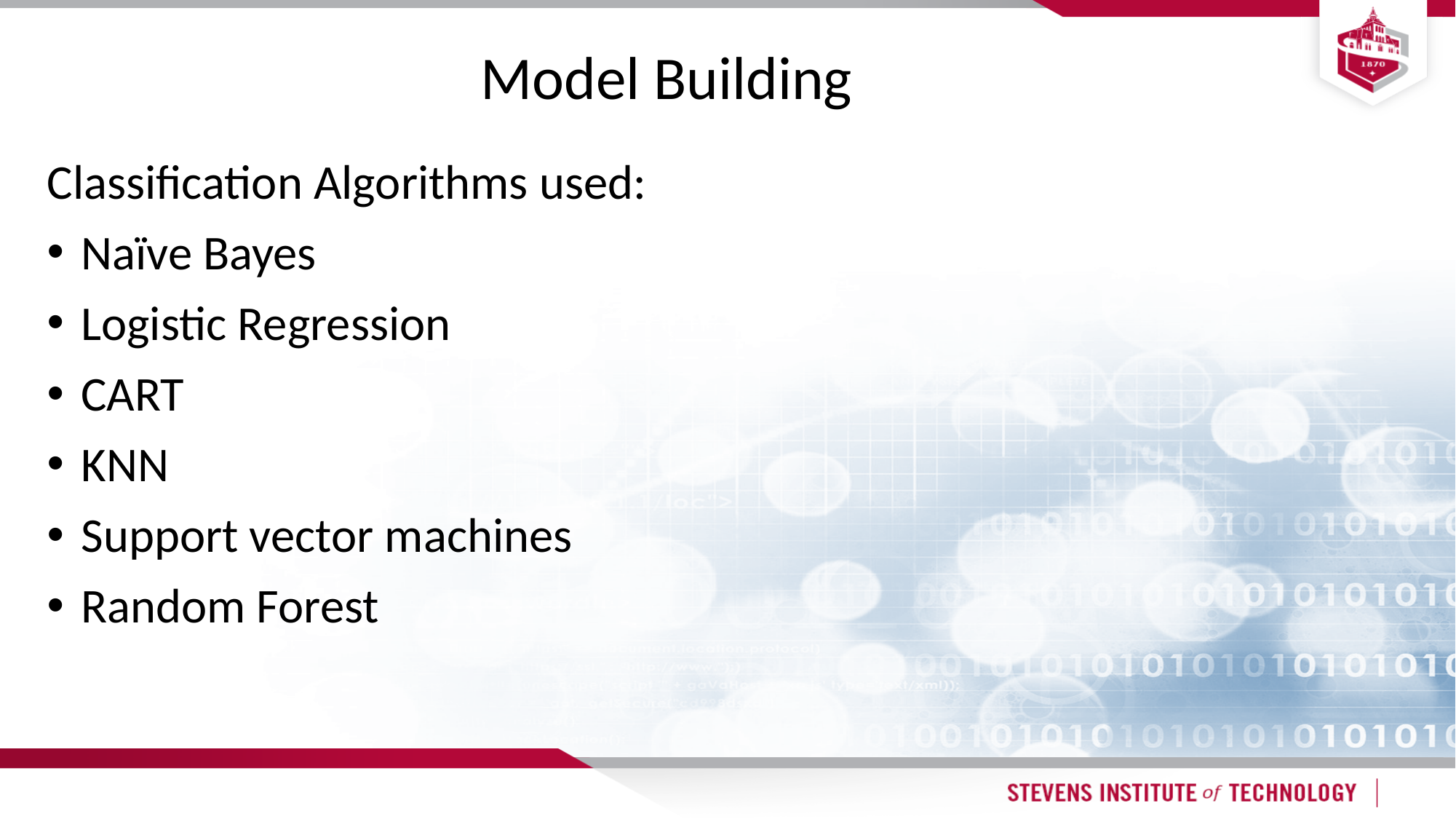

# Model Building
Classification Algorithms used:
Naïve Bayes
Logistic Regression
CART
KNN
Support vector machines
Random Forest